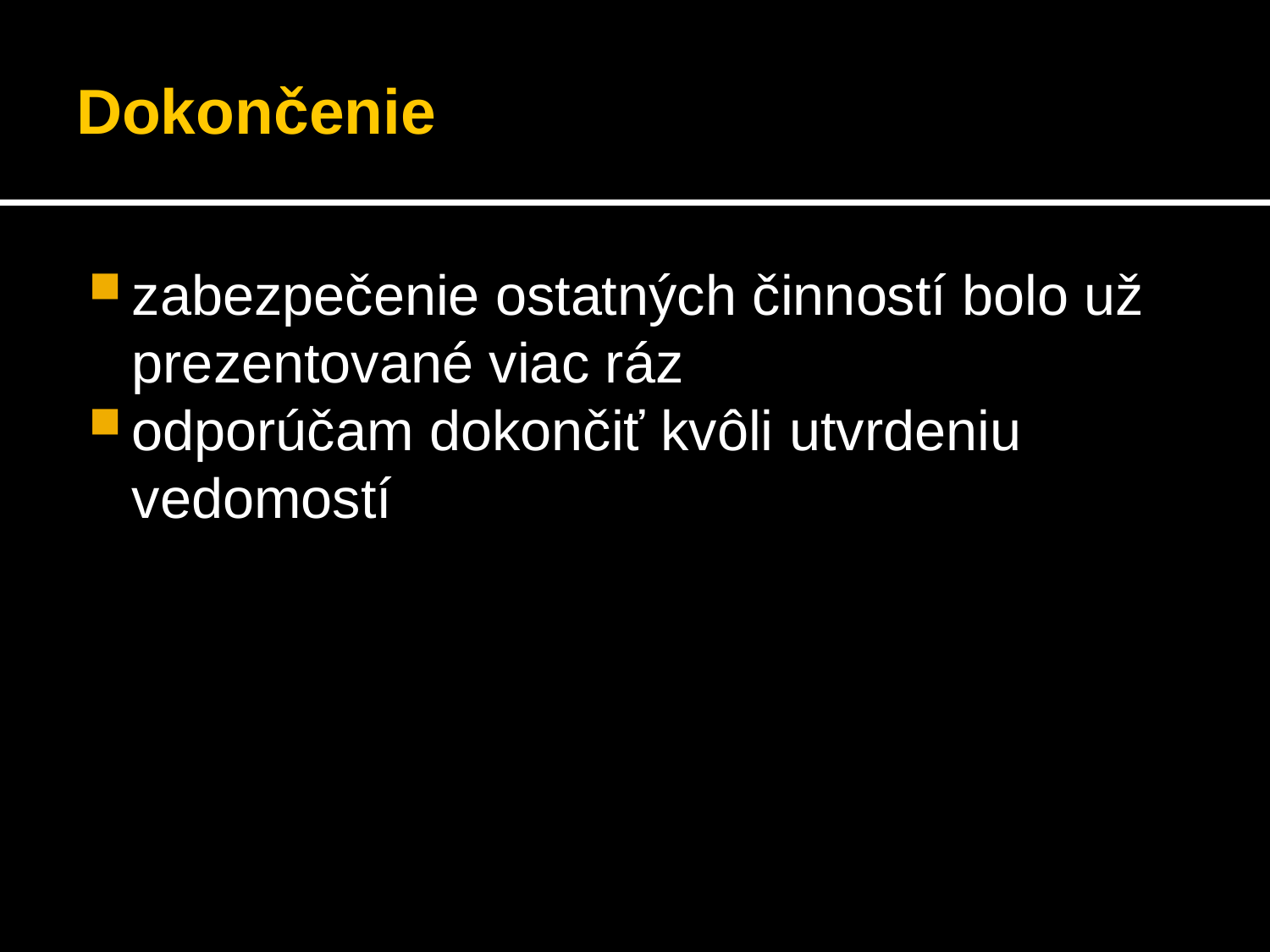

# Dokončenie
zabezpečenie ostatných činností bolo už prezentované viac ráz
odporúčam dokončiť kvôli utvrdeniu vedomostí